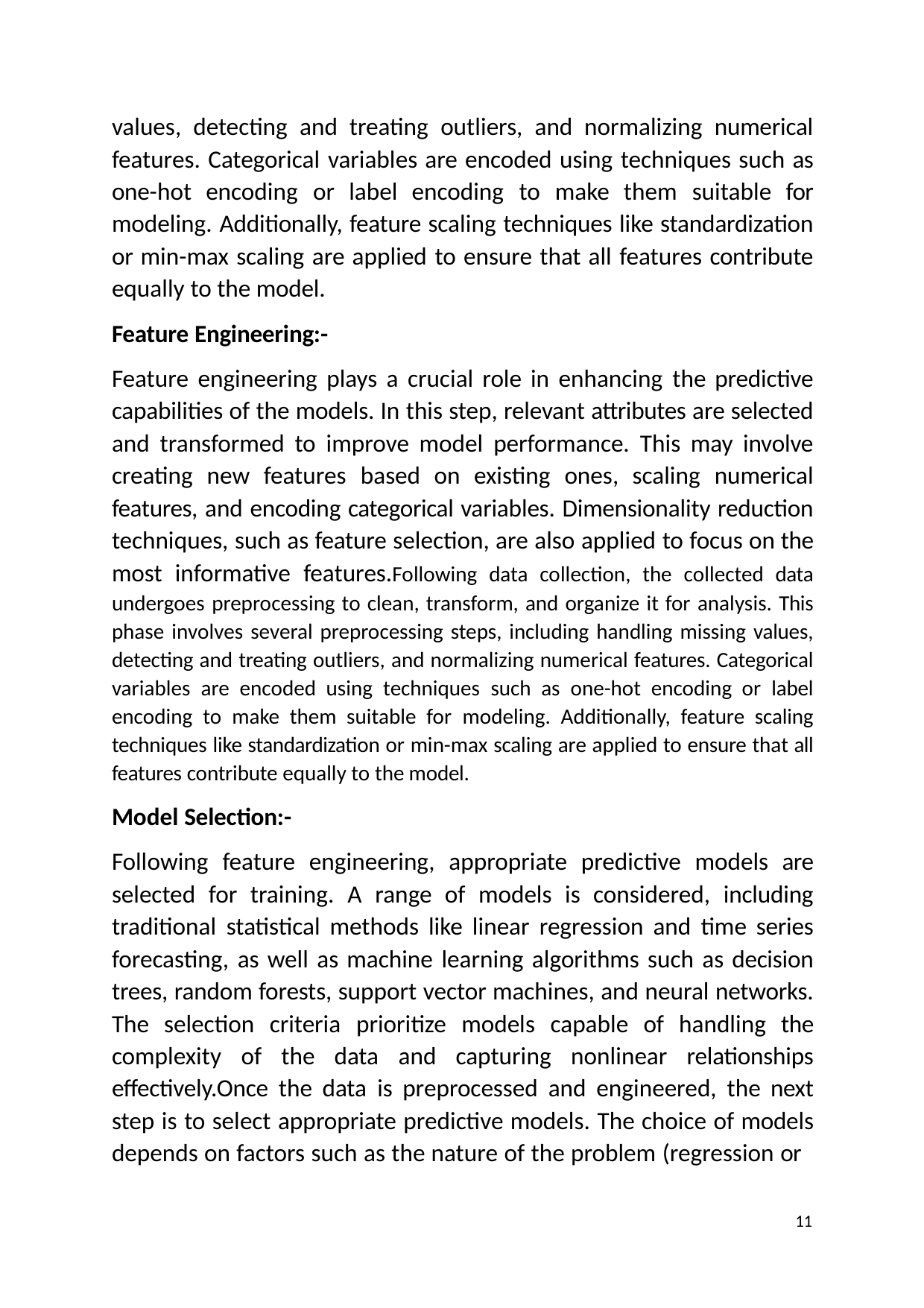

values, detecting and treating outliers, and normalizing numerical features. Categorical variables are encoded using techniques such as one-hot encoding  or label encoding  to  make them  suitable for modeling. Additionally, feature scaling techniques like standardization or min-max scaling are applied to ensure that all features contribute equally to the model.
Feature Engineering:-
Feature engineering plays a crucial role in enhancing the predictive capabilities of the models. In this step, relevant attributes are selected and transformed to improve model performance. This may involve creating new features based on existing ones, scaling numerical features, and encoding categorical variables. Dimensionality reduction techniques, such as feature selection, are also applied to focus on the most informative features.Following data collection, the collected data undergoes preprocessing to clean, transform, and organize it for analysis. This phase involves several preprocessing steps, including handling missing values, detecting and treating outliers, and normalizing numerical features. Categorical variables are encoded using techniques such as one-hot encoding or label encoding to make them suitable for modeling. Additionally, feature scaling techniques like standardization or min-max scaling are applied to ensure that all features contribute equally to the model.
Model Selection:-
Following feature engineering, appropriate predictive models are selected for training. A range of models is considered, including traditional statistical methods like linear regression and time series forecasting, as well as machine learning algorithms such as decision trees, random forests, support vector machines, and neural networks. The  selection  criteria  prioritize  models  capable  of  handling  the complexity  of  the  data  and  capturing  nonlinear  relationships effectively.Once the data is preprocessed and engineered, the next step is to select appropriate predictive models. The choice of models depends on factors such as the nature of the problem (regression or
11